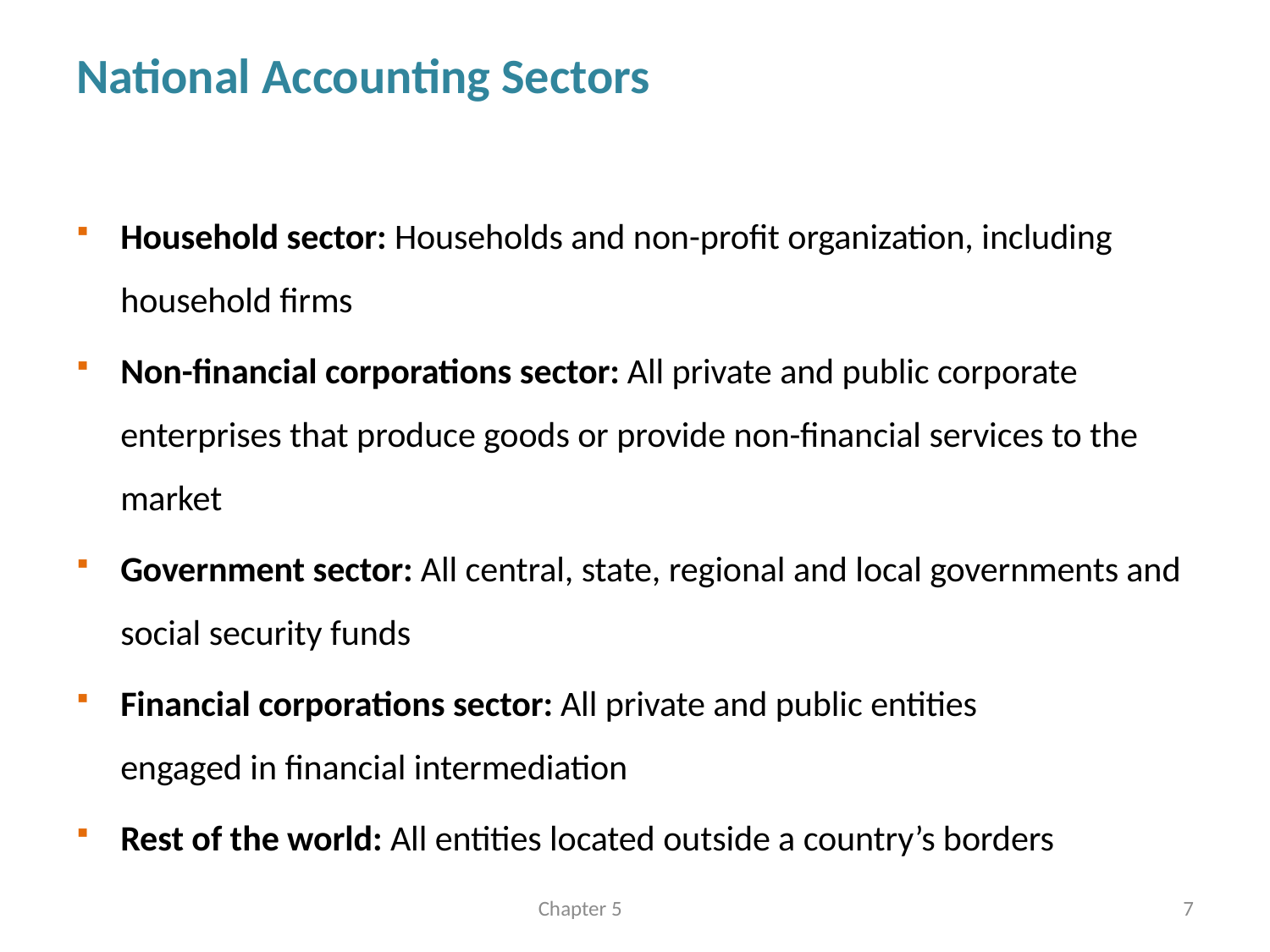

# National Accounting Sectors
Household sector: Households and non-profit organization, including household firms
Non-financial corporations sector: All private and public corporate enterprises that produce goods or provide non-financial services to the market
Government sector: All central, state, regional and local governments and social security funds
Financial corporations sector: All private and public entities
engaged in financial intermediation
Rest of the world: All entities located outside a country’s borders
Chapter 5
7